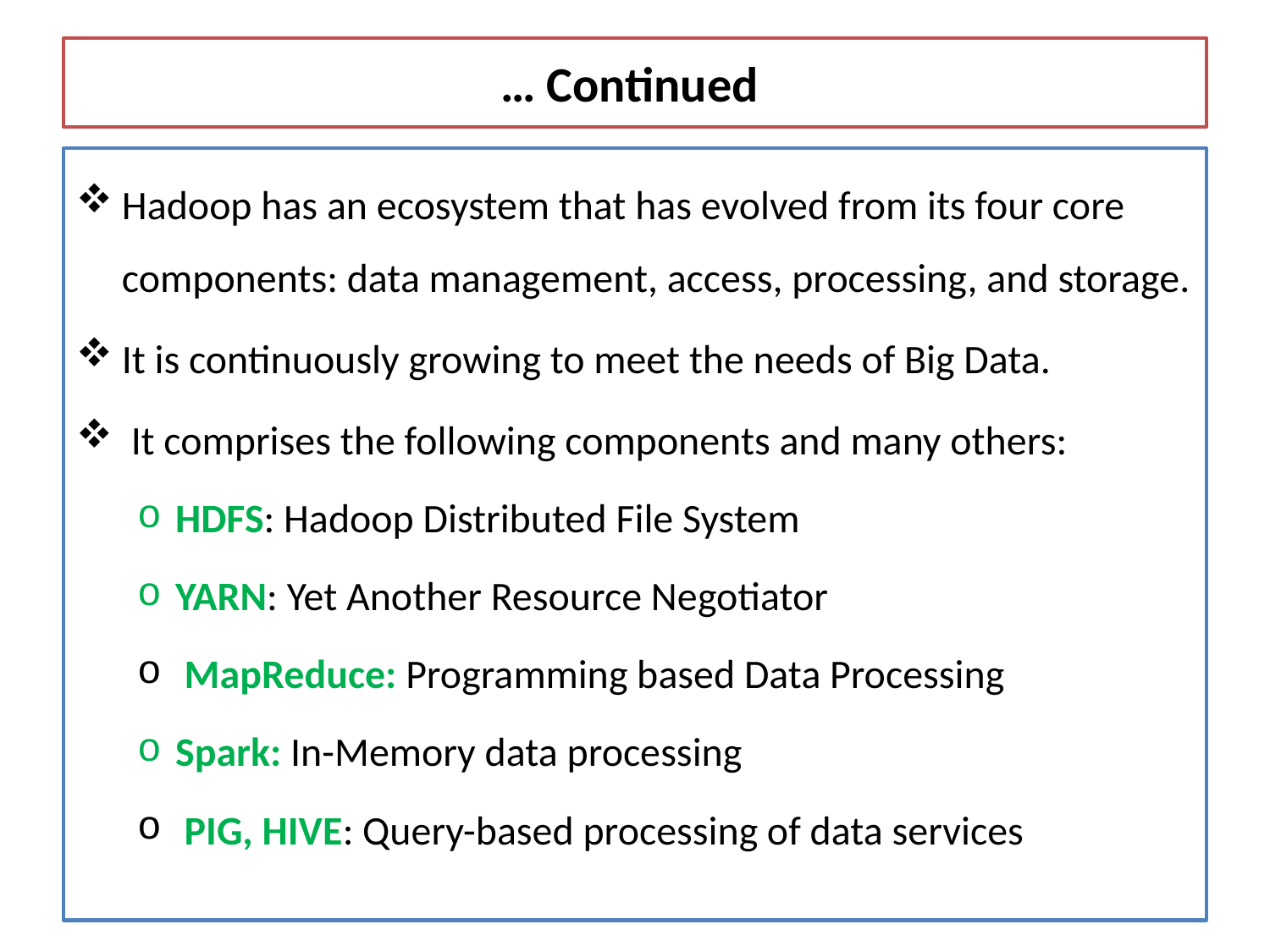

# … Continued
Hadoop has an ecosystem that has evolved from its four core components: data management, access, processing, and storage.
It is continuously growing to meet the needs of Big Data.
 It comprises the following components and many others:
HDFS: Hadoop Distributed File System
YARN: Yet Another Resource Negotiator
 MapReduce: Programming based Data Processing
Spark: In-Memory data processing
 PIG, HIVE: Query-based processing of data services